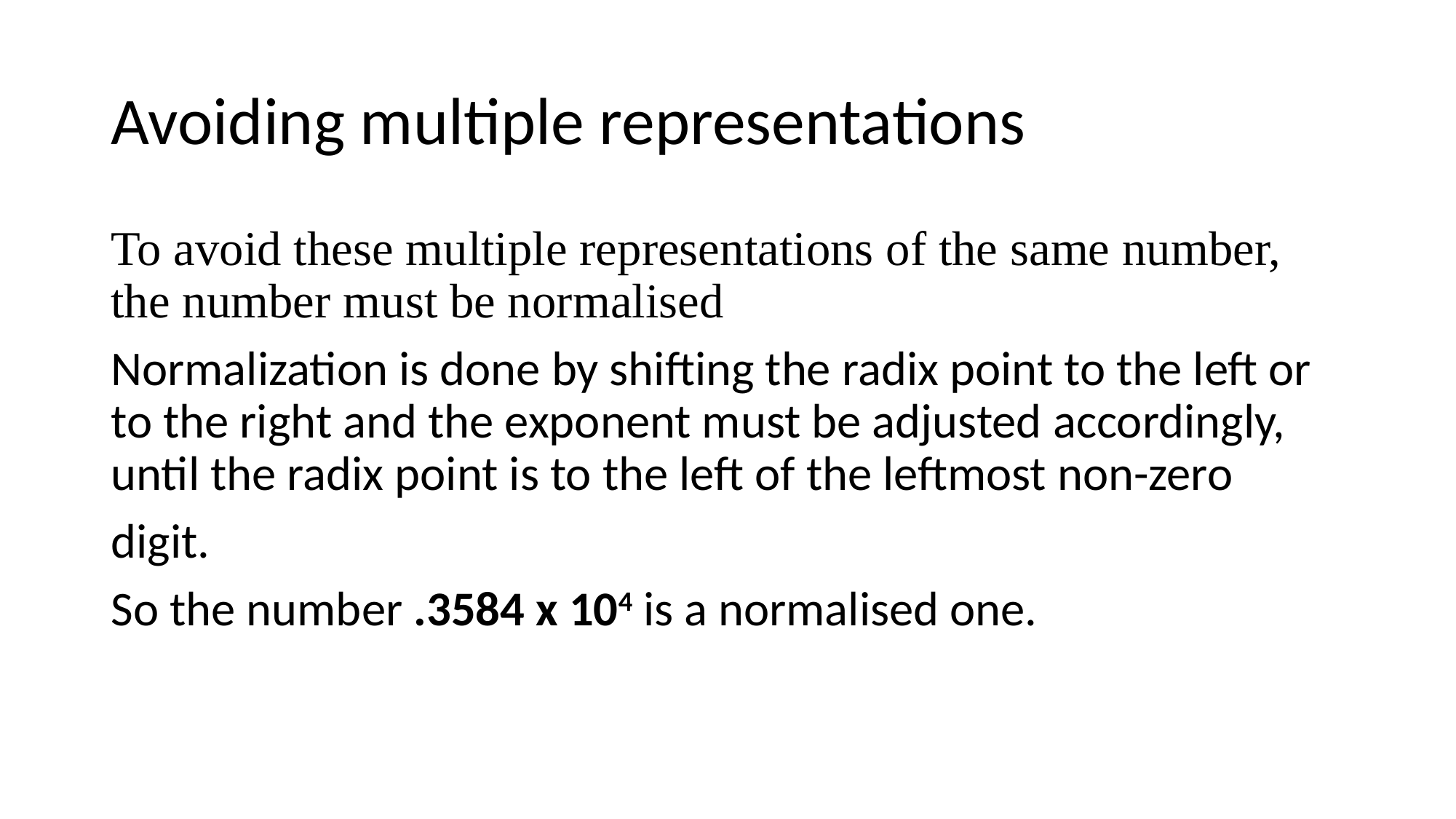

# Avoiding multiple representations
To avoid these multiple representations of the same number, the number must be normalised
Normalization is done by shifting the radix point to the left or to the right and the exponent must be adjusted accordingly, until the radix point is to the left of the leftmost non-zero
digit.
So the number .3584 x 104 is a normalised one.